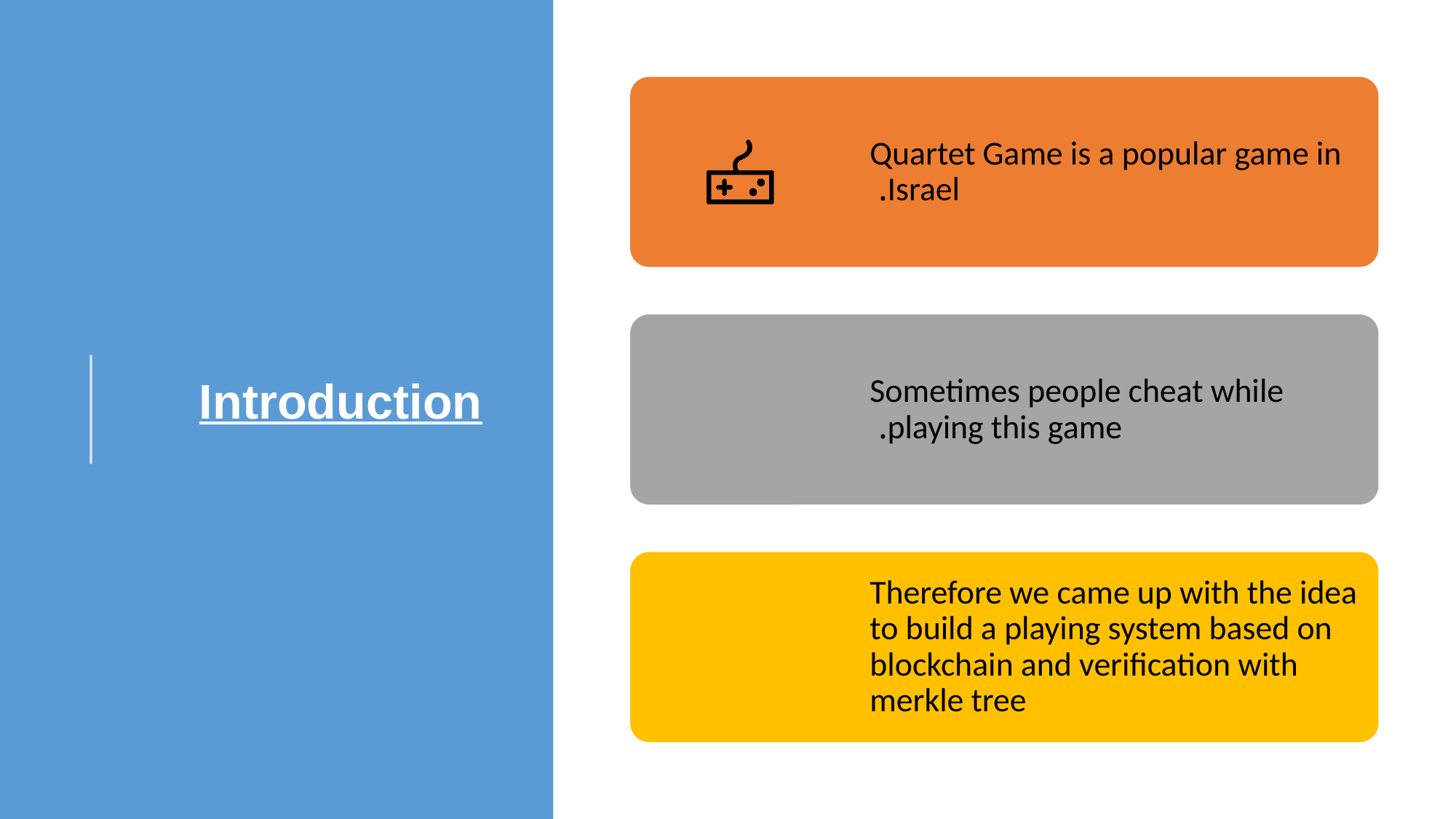

Quartet Game is a popular game in Israel.
Sometimes people cheat while playing this game.
Therefore we came up with the idea to build a playing system based on blockchain and verification with merkle tree
# Introduction